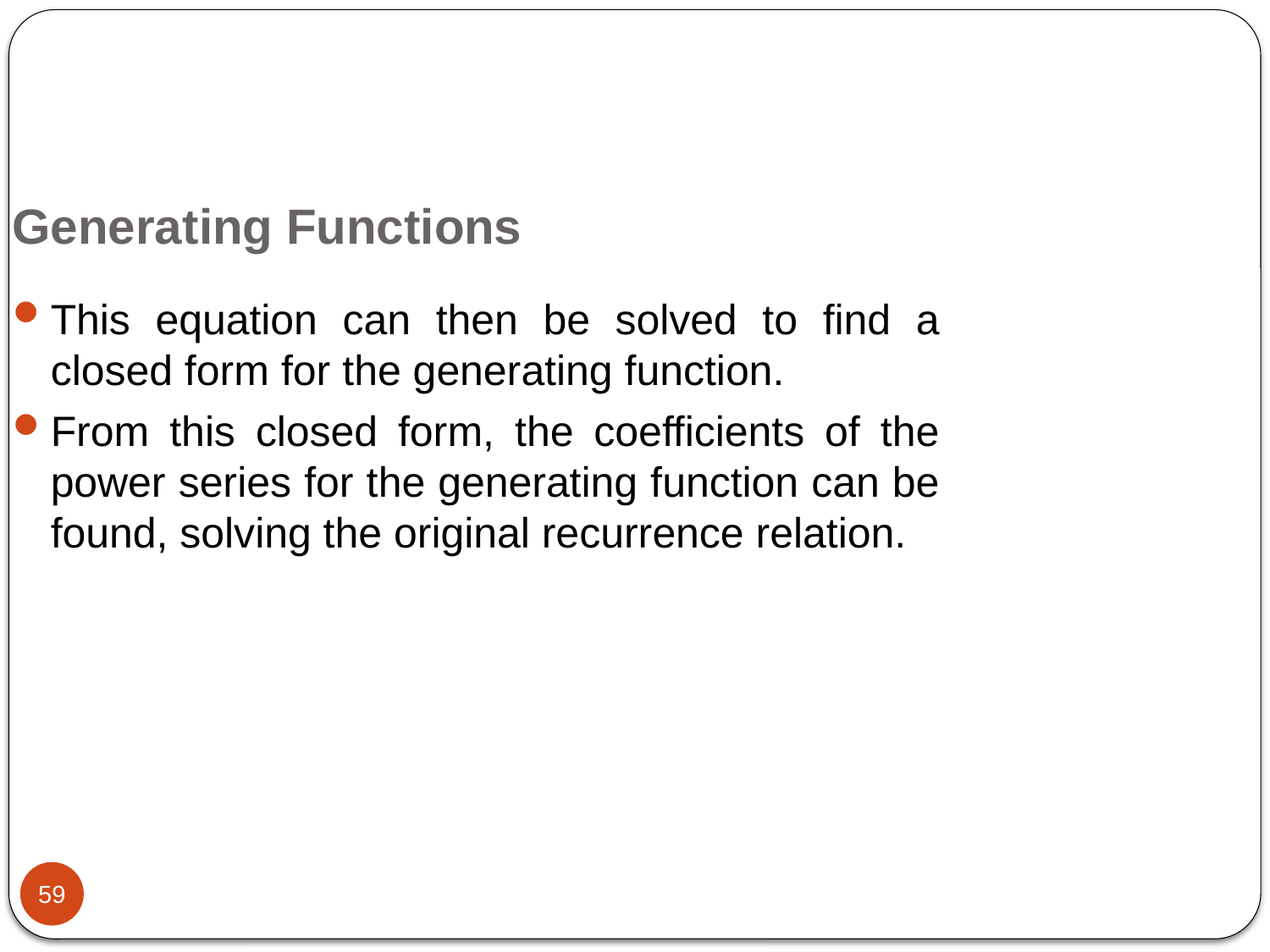

# Generating Functions
This equation can then be solved to find a closed form for the generating function.
From this closed form, the coefficients of the power series for the generating function can be found, solving the original recurrence relation.
59